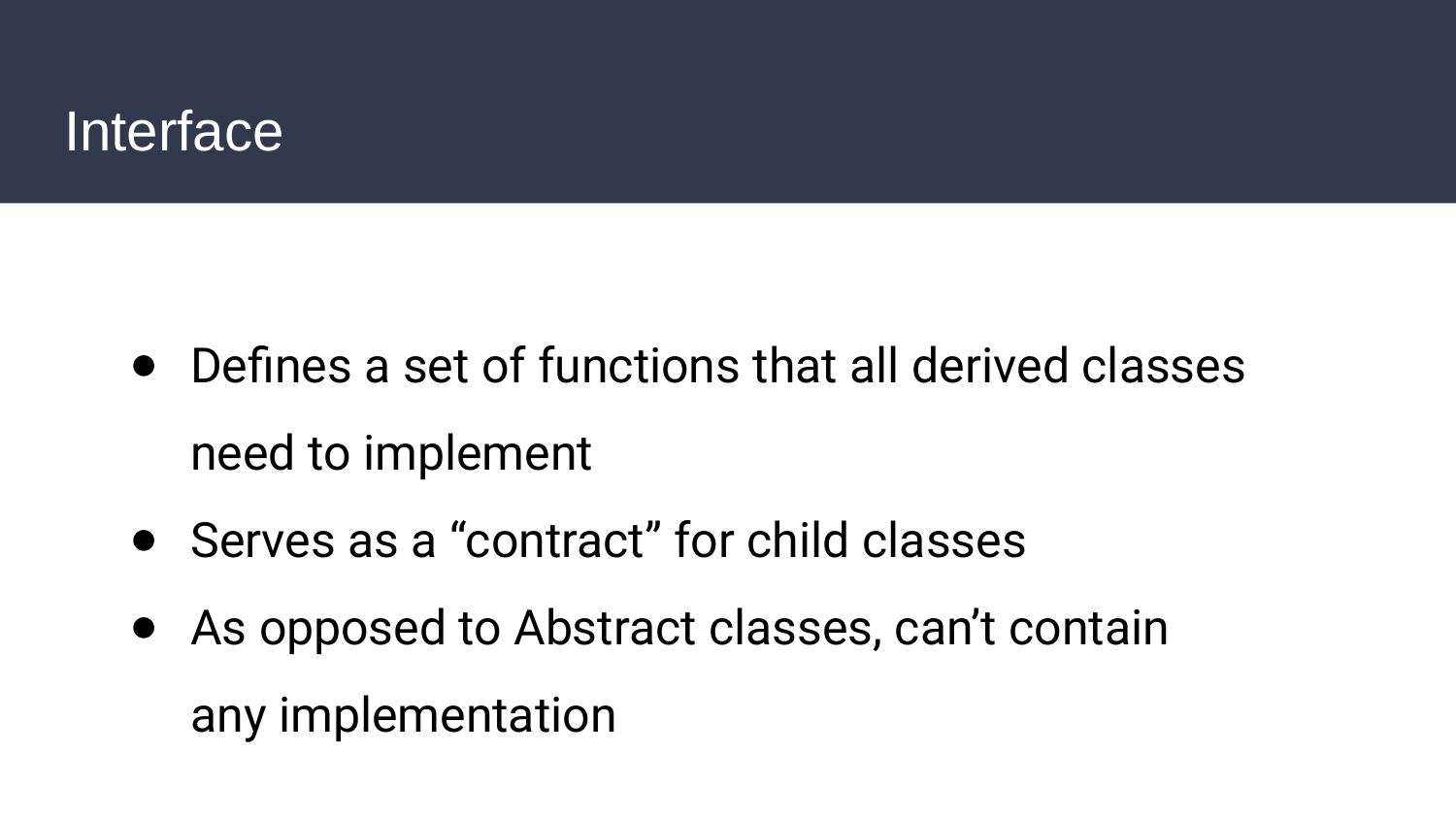

# Interface
Defines a set of functions that all derived classes need to implement
Serves as a “contract” for child classes
As opposed to Abstract classes, can’t contain any implementation